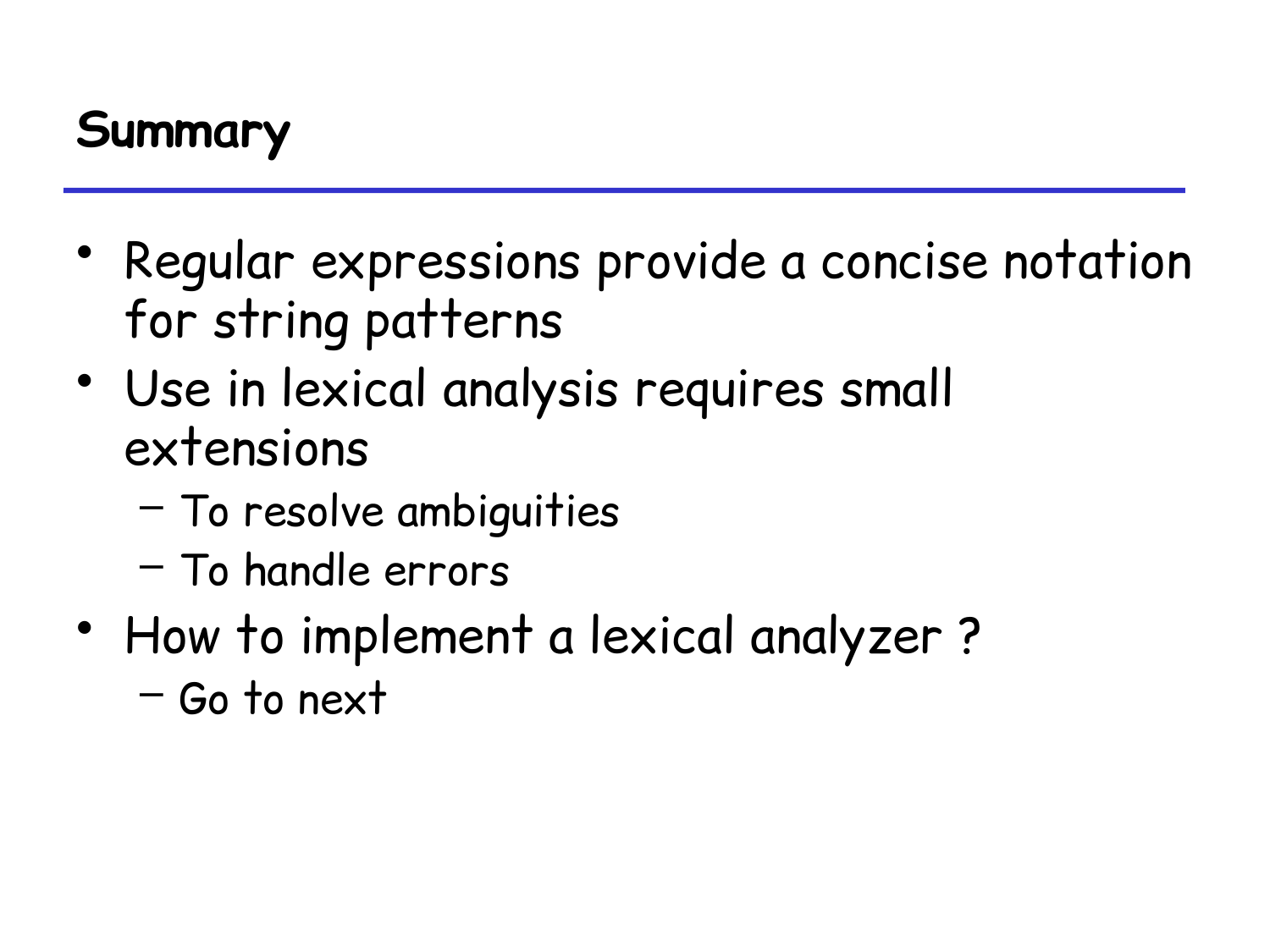

# Summary
Regular expressions provide a concise notation for string patterns
Use in lexical analysis requires small extensions
To resolve ambiguities
To handle errors
How to implement a lexical analyzer ?
Go to next
33